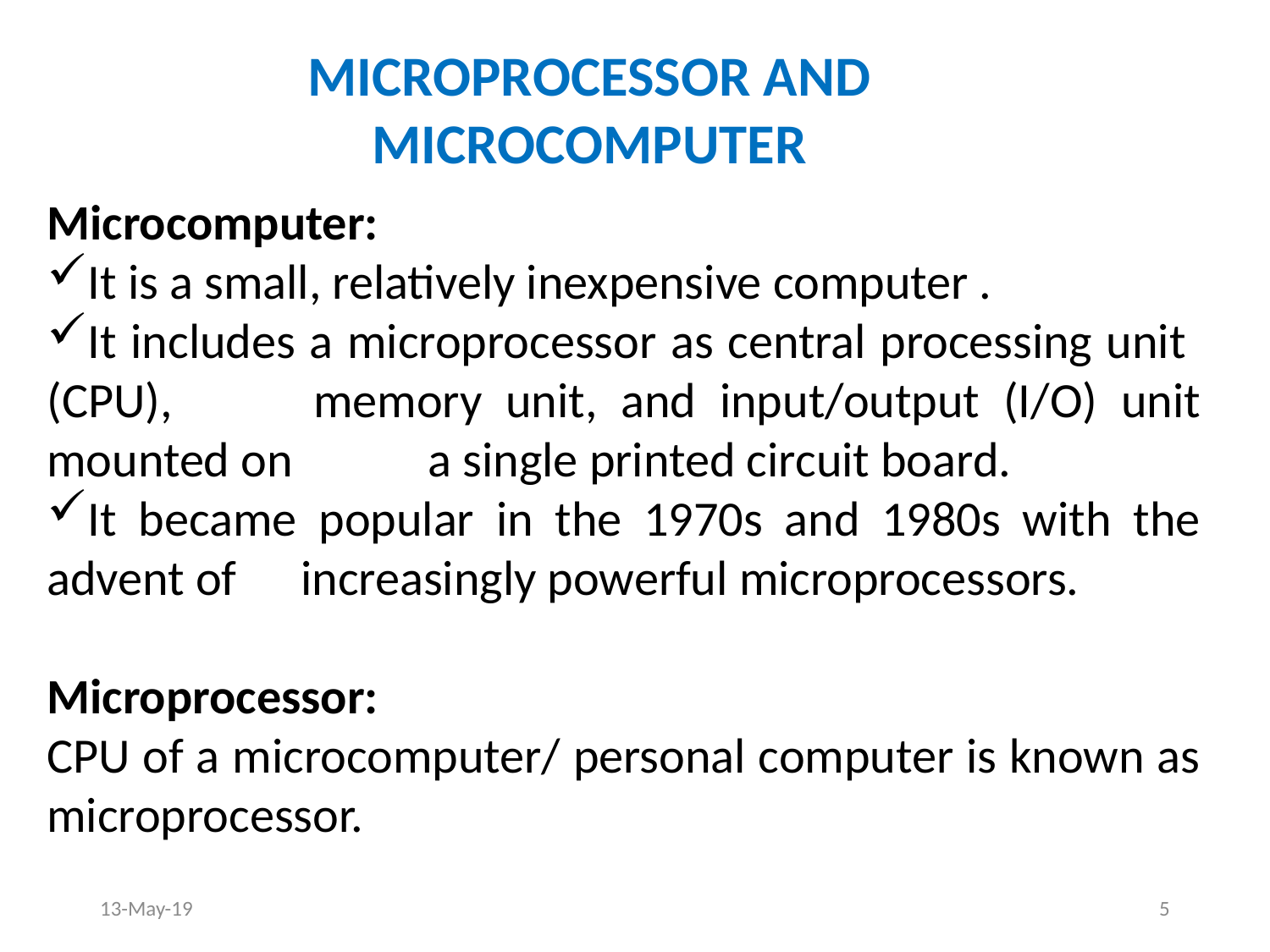

Microprocessor and Microcomputer
Microcomputer:
It is a small, relatively inexpensive computer .
It includes a microprocessor as central processing unit  (CPU), 	memory unit, and input/output (I/O) unit mounted on 	a single printed circuit board.
It became popular in the 1970s and 1980s with the advent of 	increasingly powerful microprocessors.

Microprocessor:
CPU of a microcomputer/ personal computer is known as microprocessor.
13-May-19
5